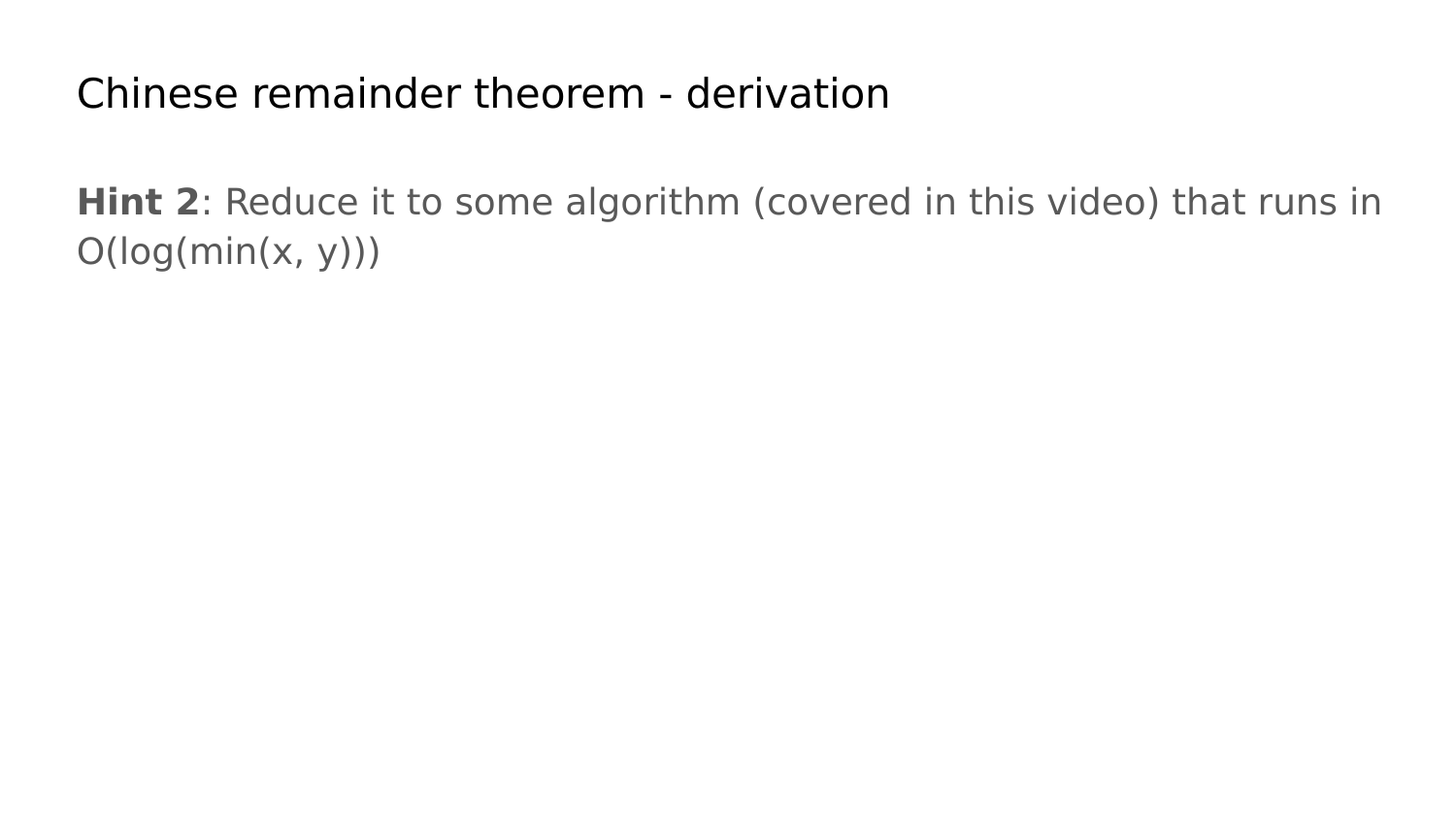

# Chinese remainder theorem - derivation
Hint 2: Reduce it to some algorithm (covered in this video) that runs in O(log(min(x, y)))